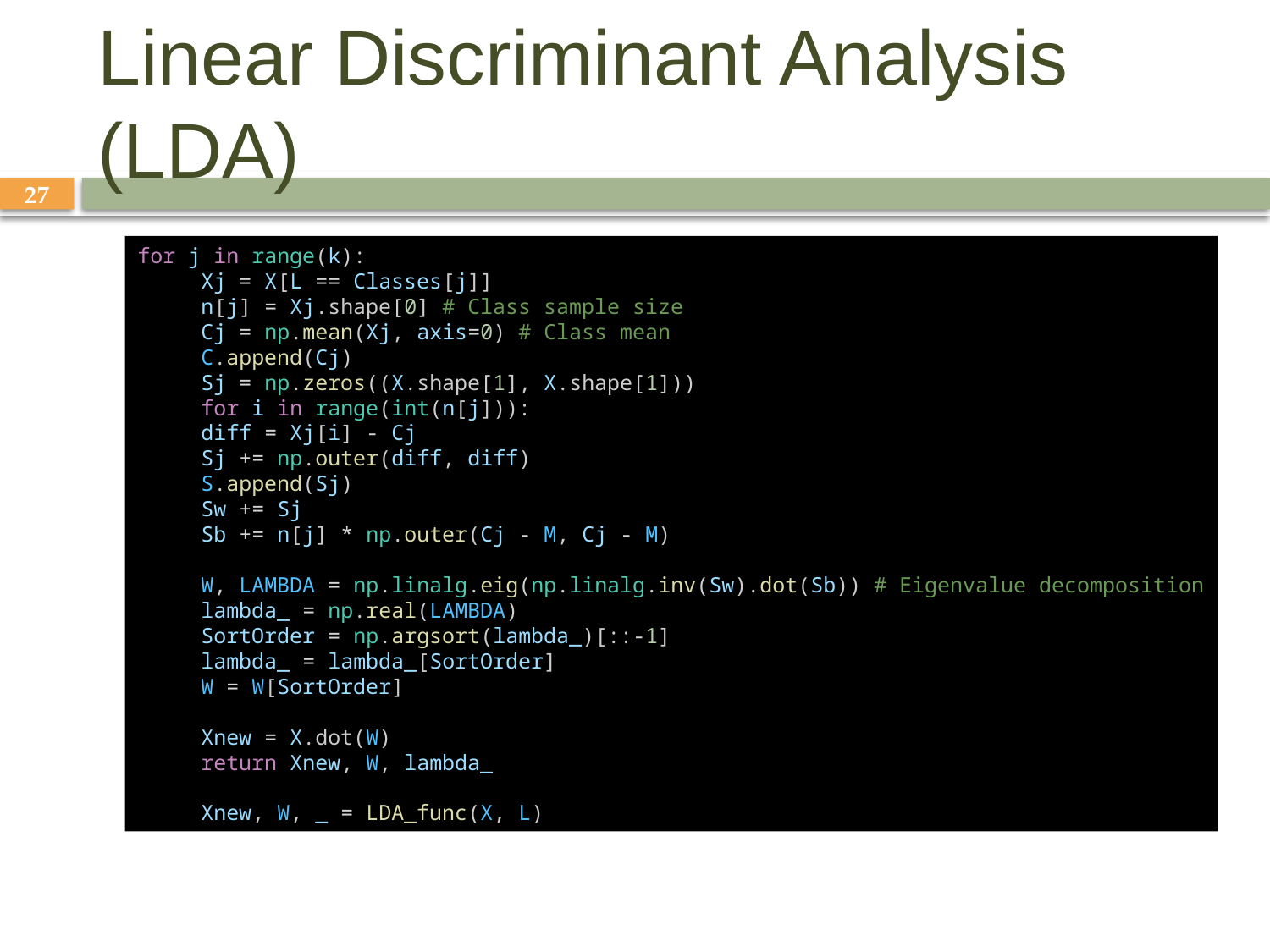

# Linear Discriminant Analysis (LDA)
27
for j in range(k):
Xj = X[L == Classes[j]]
n[j] = Xj.shape[0] # Class sample size
Cj = np.mean(Xj, axis=0) # Class mean
C.append(Cj)
Sj = np.zeros((X.shape[1], X.shape[1]))
for i in range(int(n[j])):
diff = Xj[i] - Cj
Sj += np.outer(diff, diff)
S.append(Sj)
Sw += Sj
Sb += n[j] * np.outer(Cj - M, Cj - M)
W, LAMBDA = np.linalg.eig(np.linalg.inv(Sw).dot(Sb)) # Eigenvalue decomposition
lambda_ = np.real(LAMBDA)
SortOrder = np.argsort(lambda_)[::-1]
lambda_ = lambda_[SortOrder]
W = W[SortOrder]
Xnew = X.dot(W)
return Xnew, W, lambda_
Xnew, W, _ = LDA_func(X, L)